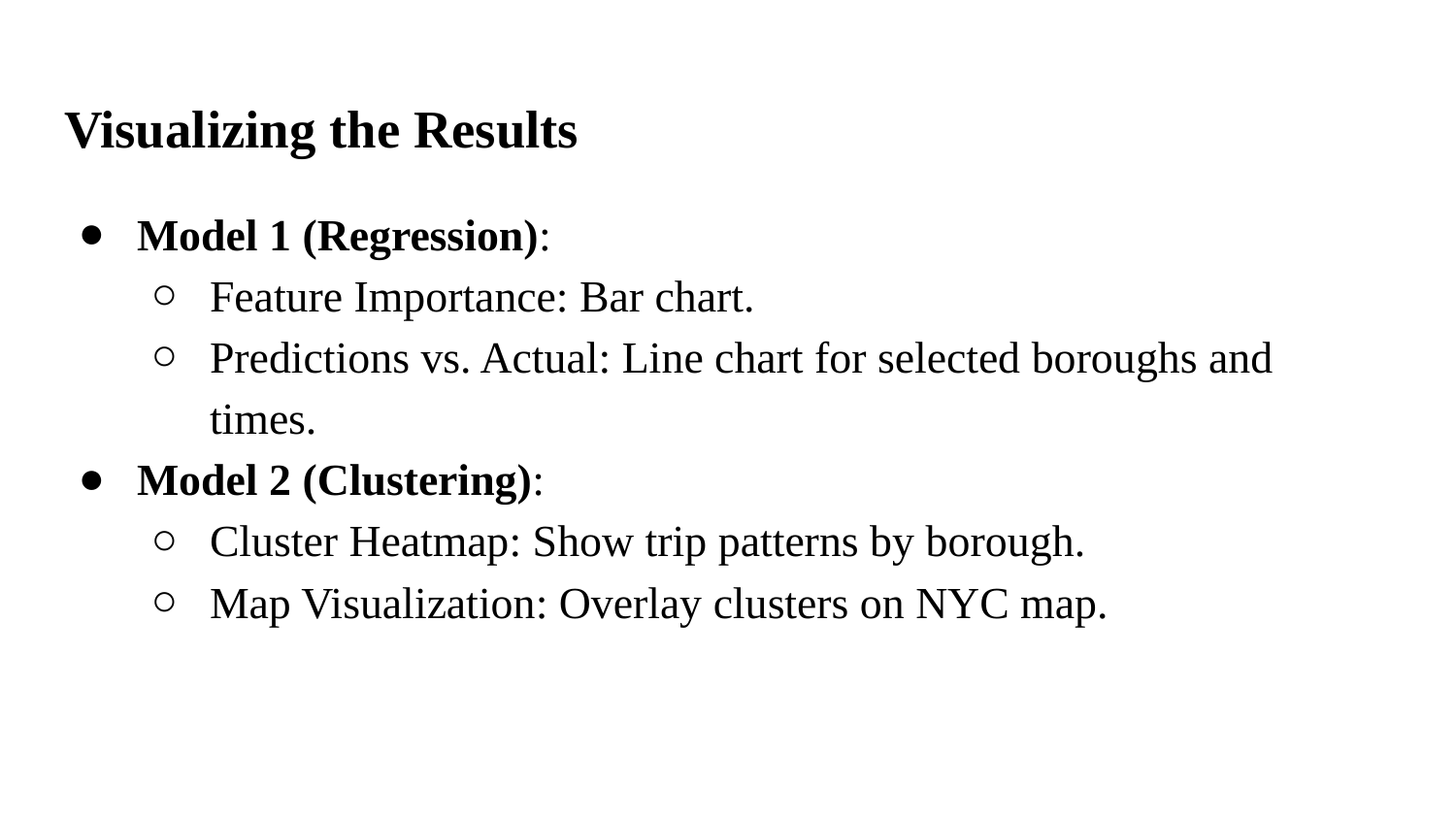

# Visualizing the Results

Model 1 (Regression):
Feature Importance: Bar chart.
Predictions vs. Actual: Line chart for selected boroughs and times.
Model 2 (Clustering):
Cluster Heatmap: Show trip patterns by borough.
Map Visualization: Overlay clusters on NYC map.